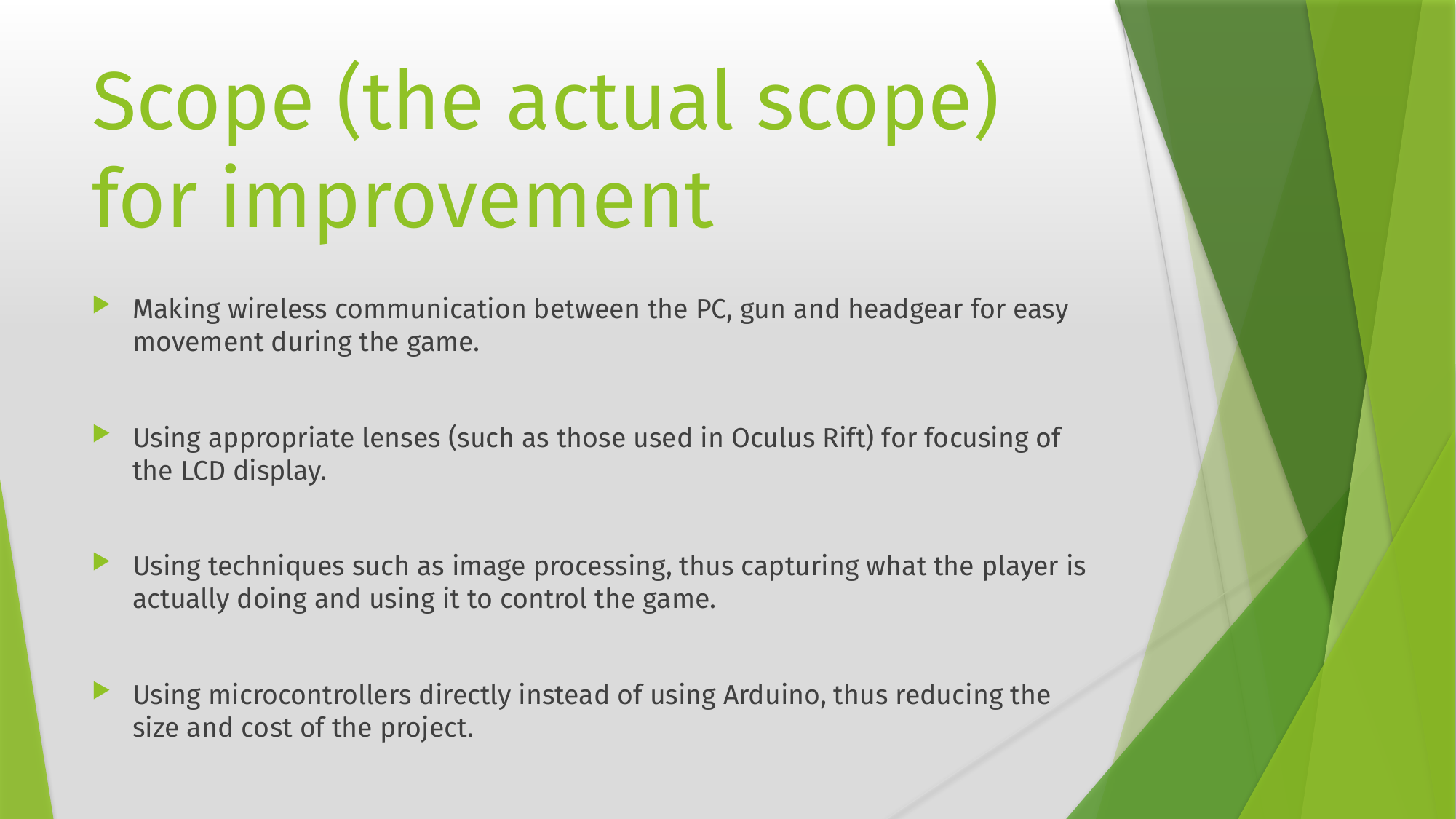

# Scope (the actual scope) for improvement
Making wireless communication between the PC, gun and headgear for easy movement during the game.

Using appropriate lenses (such as those used in Oculus Rift) for focusing of the LCD display.

Using techniques such as image processing, thus capturing what the player is actually doing and using it to control the game.

Using microcontrollers directly instead of using Arduino, thus reducing the size and cost of the project.